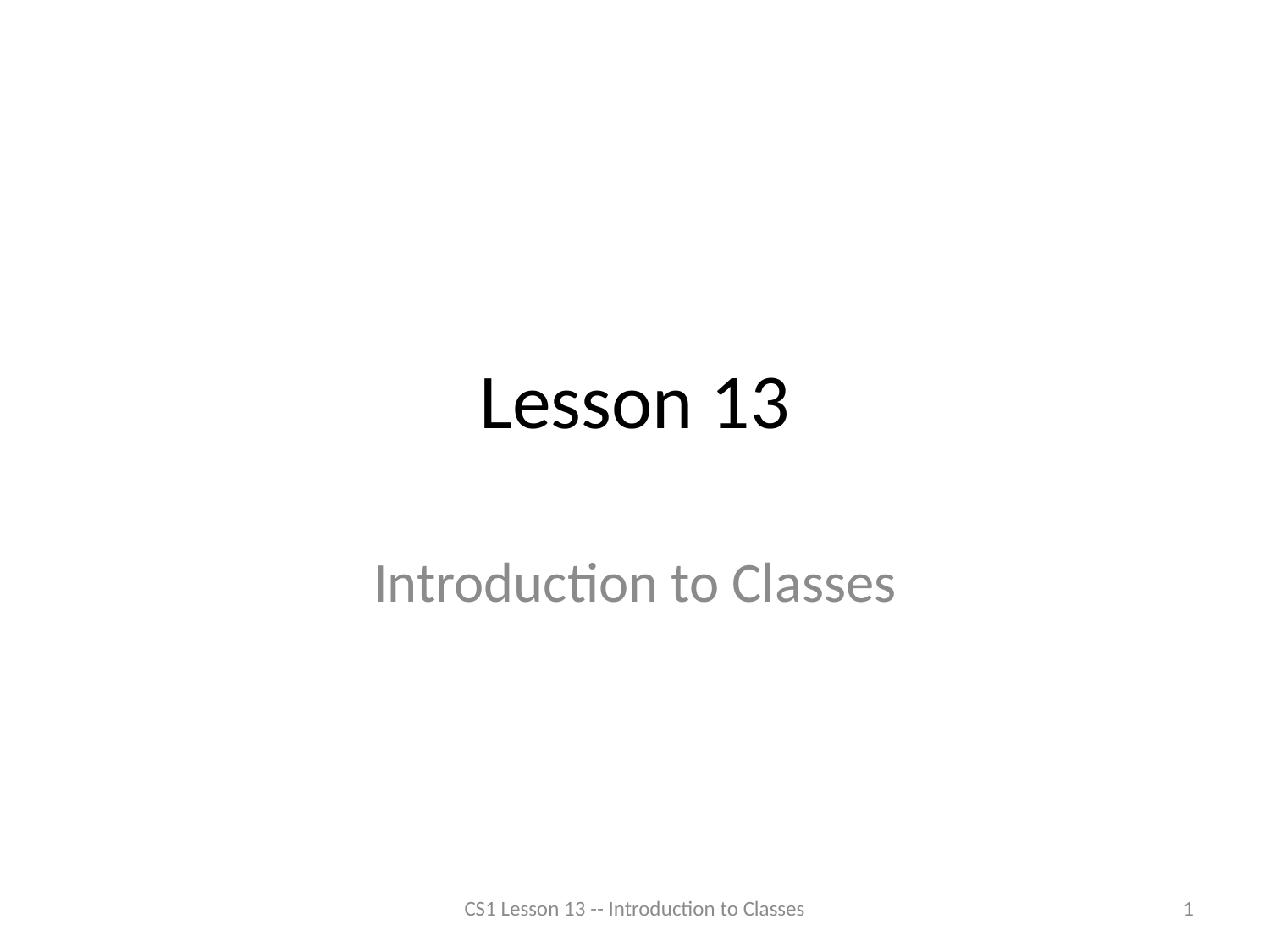

# Lesson 13
Introduction to Classes
CS1 Lesson 13 -- Introduction to Classes
1